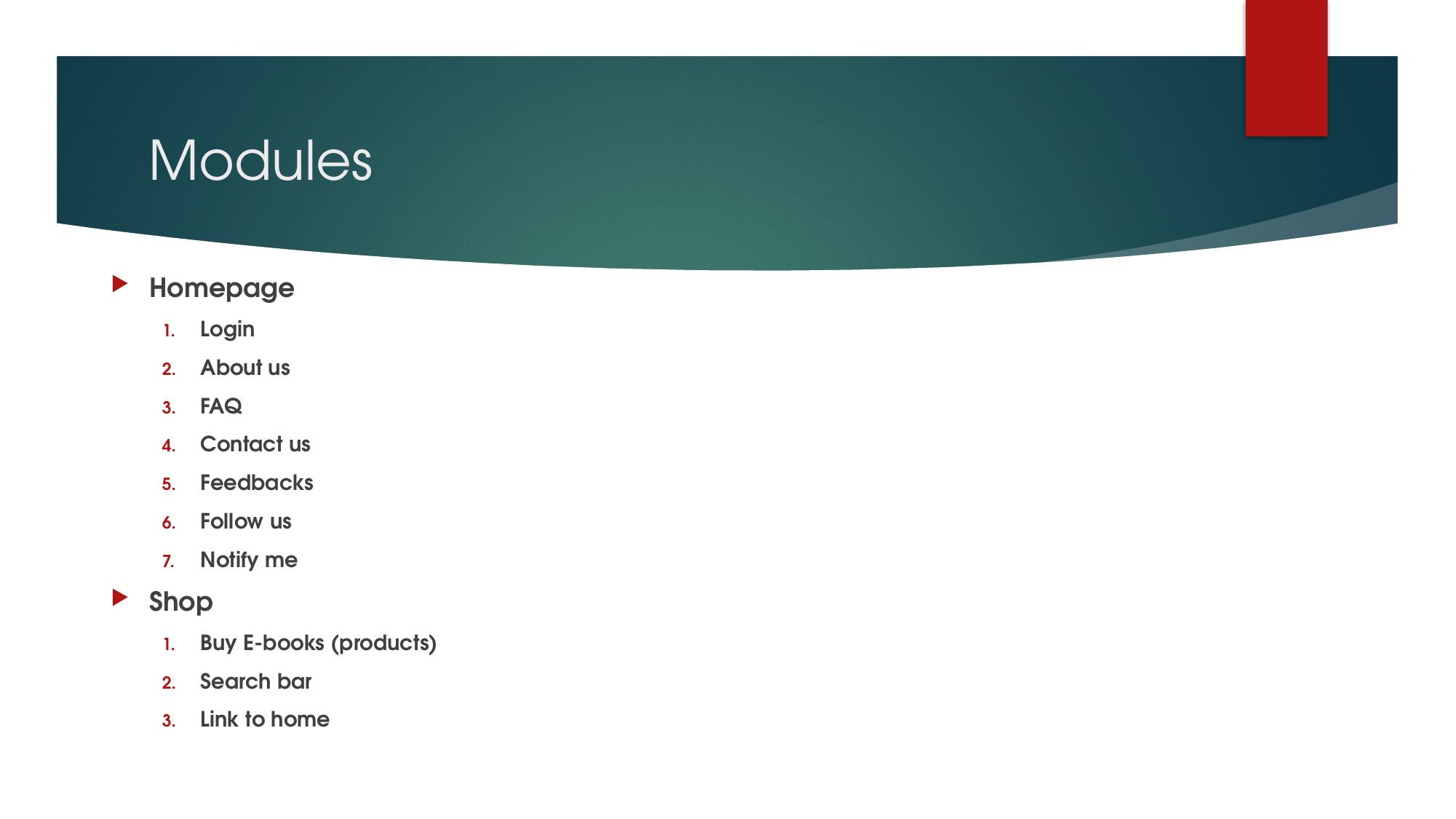

# Modules
Homepage
Login
About us
FAQ
Contact us
Feedbacks
Follow us
Notify me
Shop
Buy E-books (products)
Search bar
Link to home